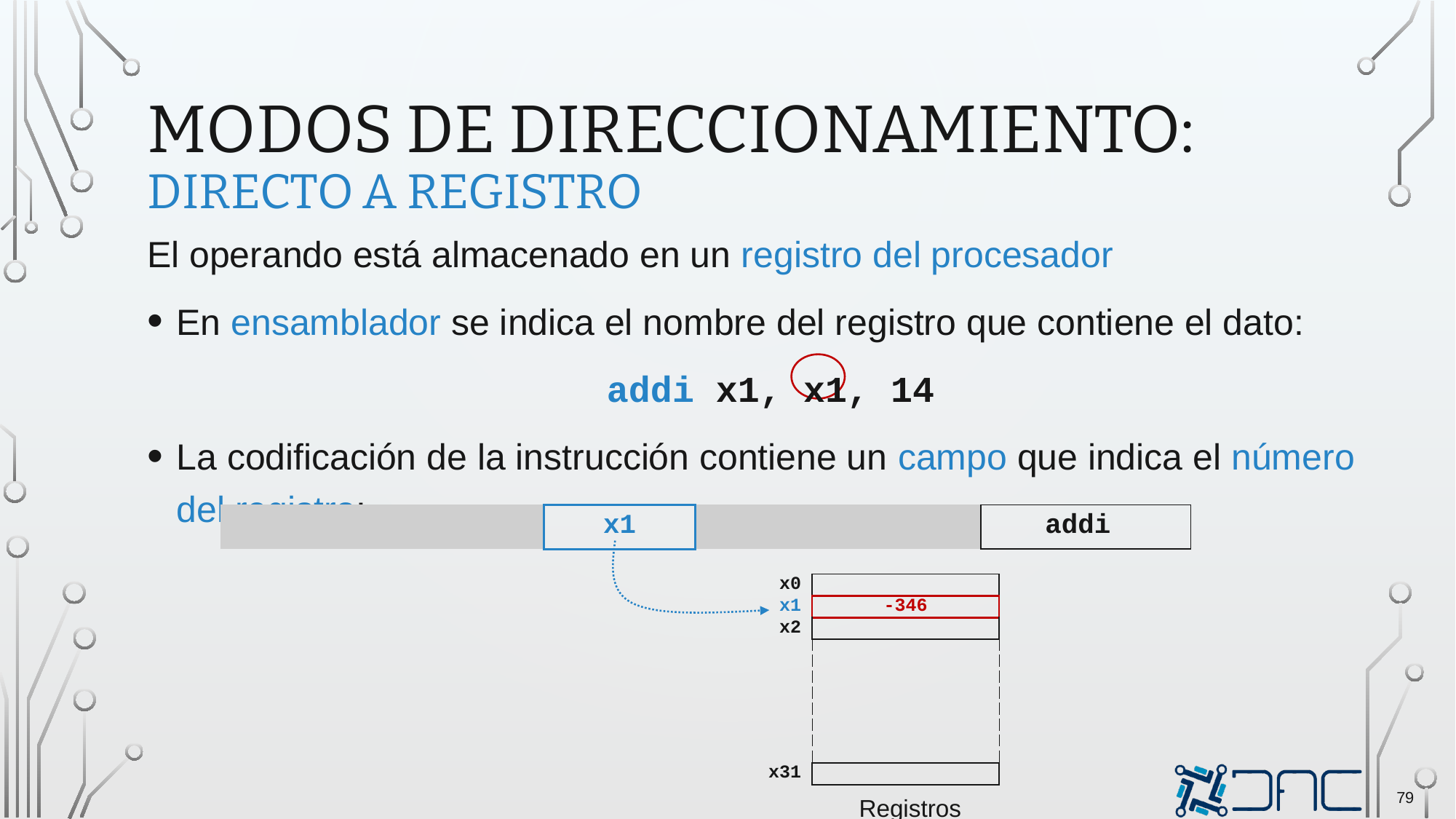

# Modos de direccionamiento: directo a registro
El operando está almacenado en un registro del procesador
En ensamblador se indica el nombre del registro que contiene el dato:
addi x1, x1, 14
La codificación de la instrucción contiene un campo que indica el número del registro:

|  | x1 |  | addi |
| --- | --- | --- | --- |

| x0 |  |
| --- | --- |
| x1 | -346 |
| x2 |  |
|  |  |
| x31 |  |
79
Registros